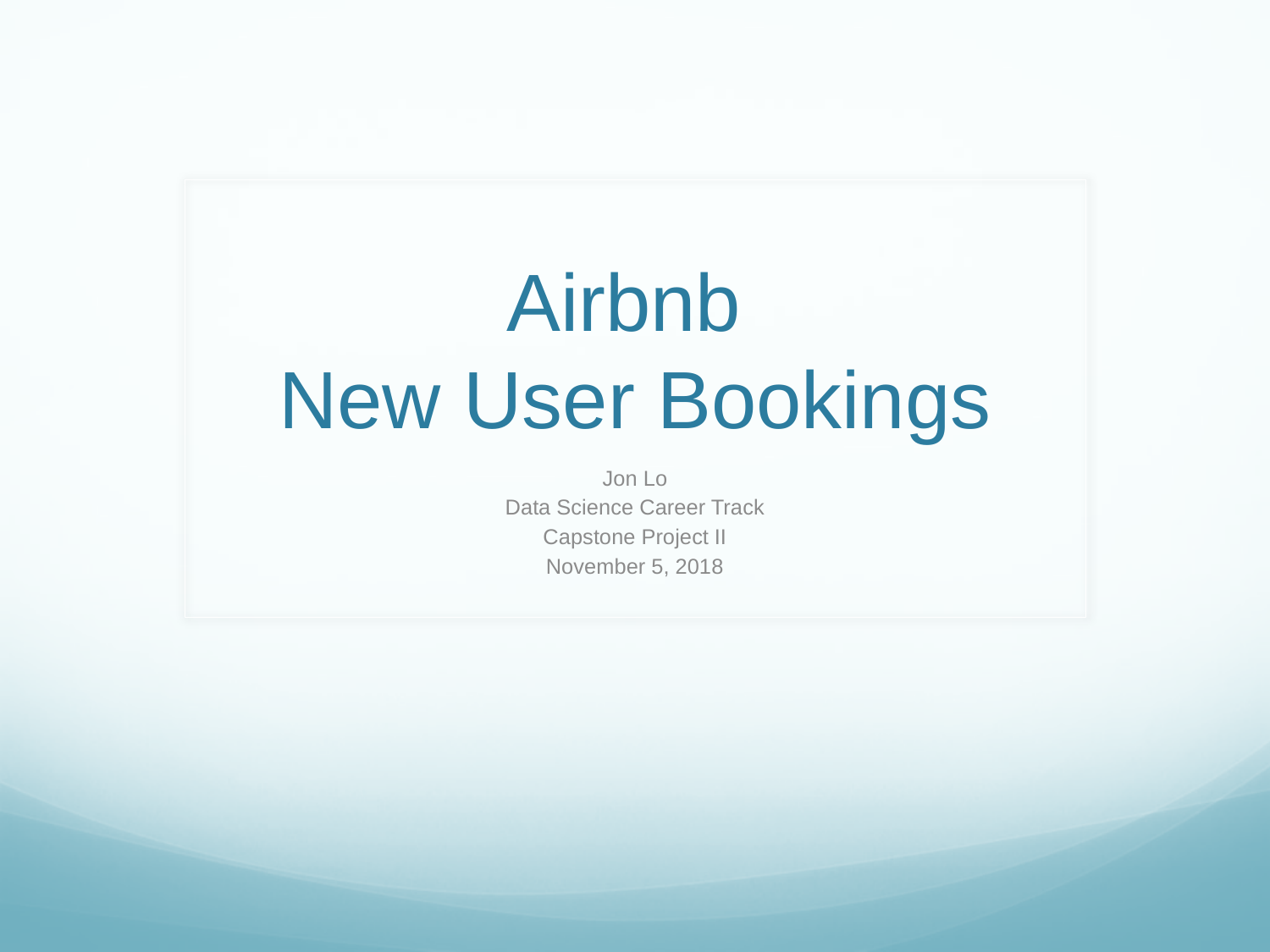

# Airbnb New User Bookings
Jon Lo
Data Science Career Track
Capstone Project II
November 5, 2018